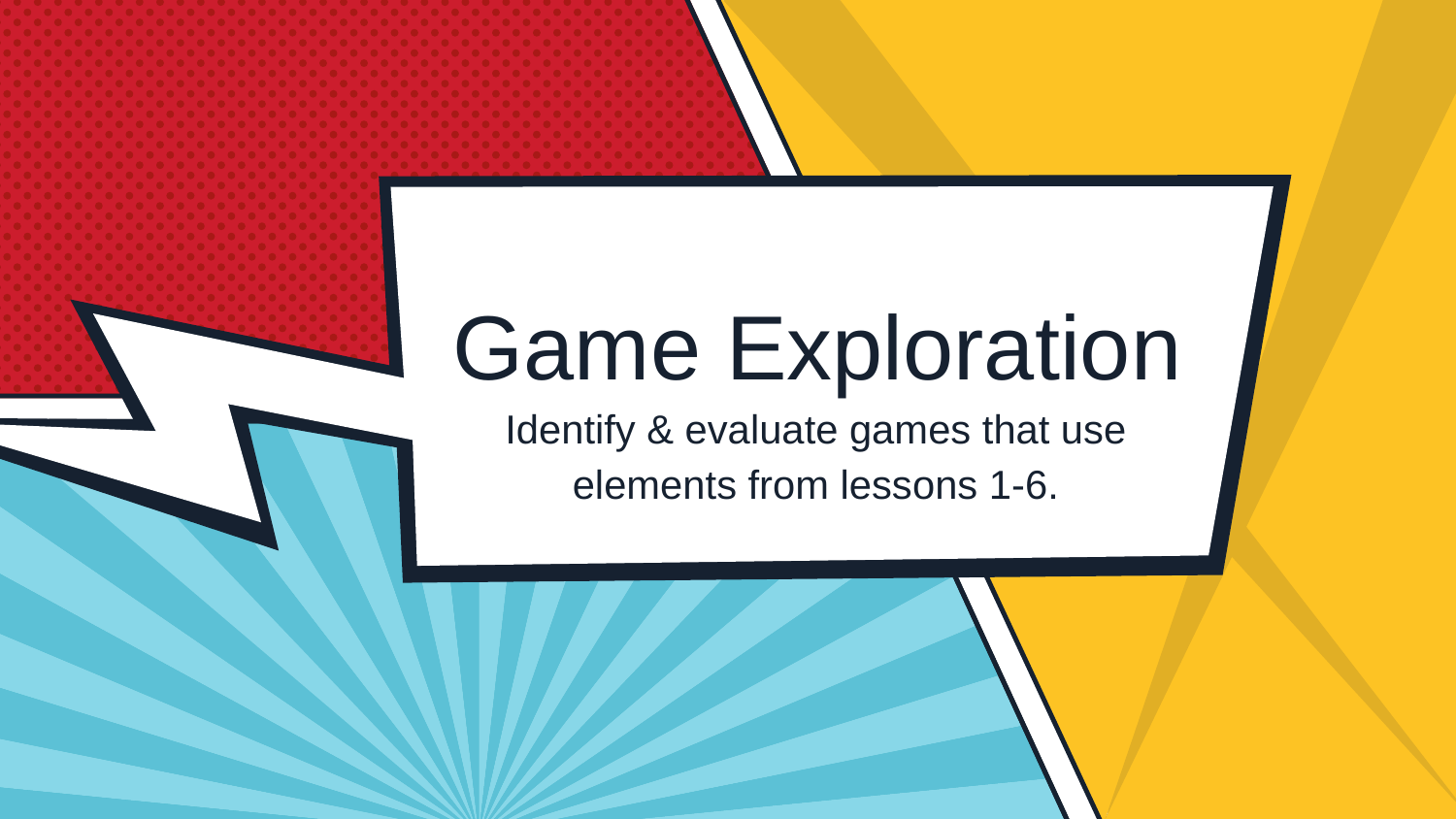

# Game Exploration
Identify & evaluate games that use elements from lessons 1-6.